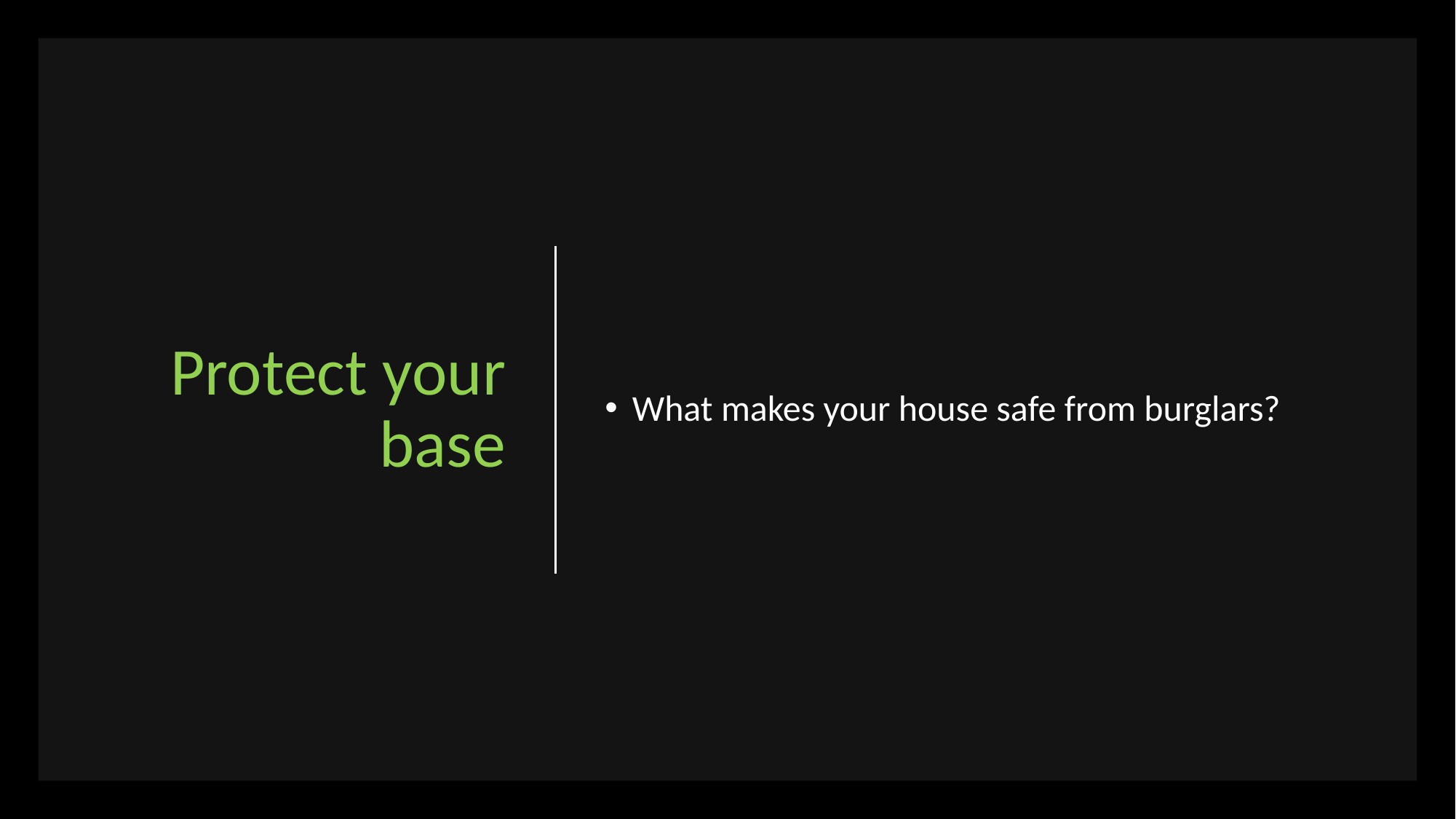

# Protect your base
What makes your house safe from burglars?